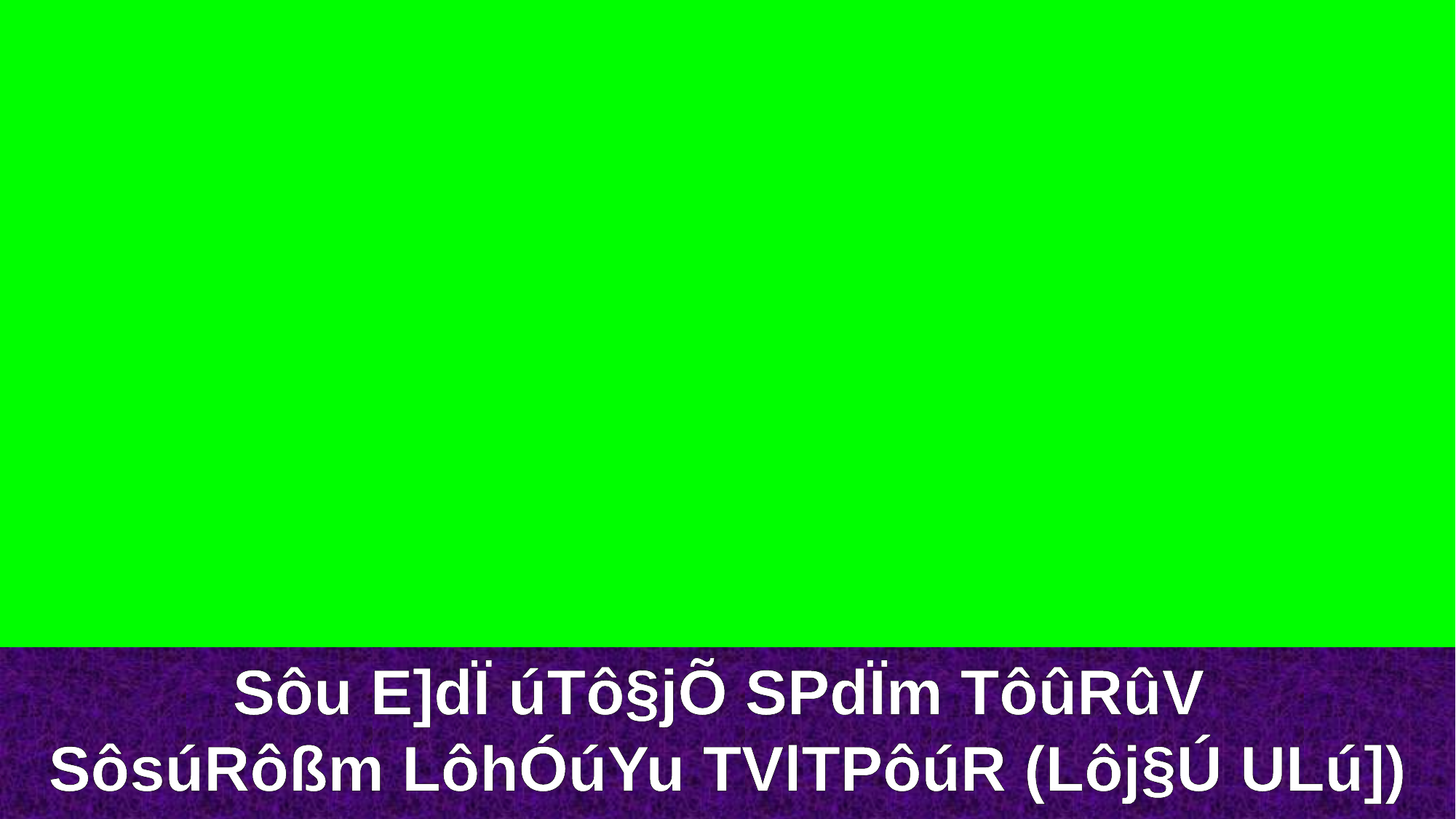

Sôu E]dÏ úTô§jÕ SPdÏm TôûRûV
SôsúRôßm LôhÓúYu TVlTPôúR (Lôj§Ú ULú])